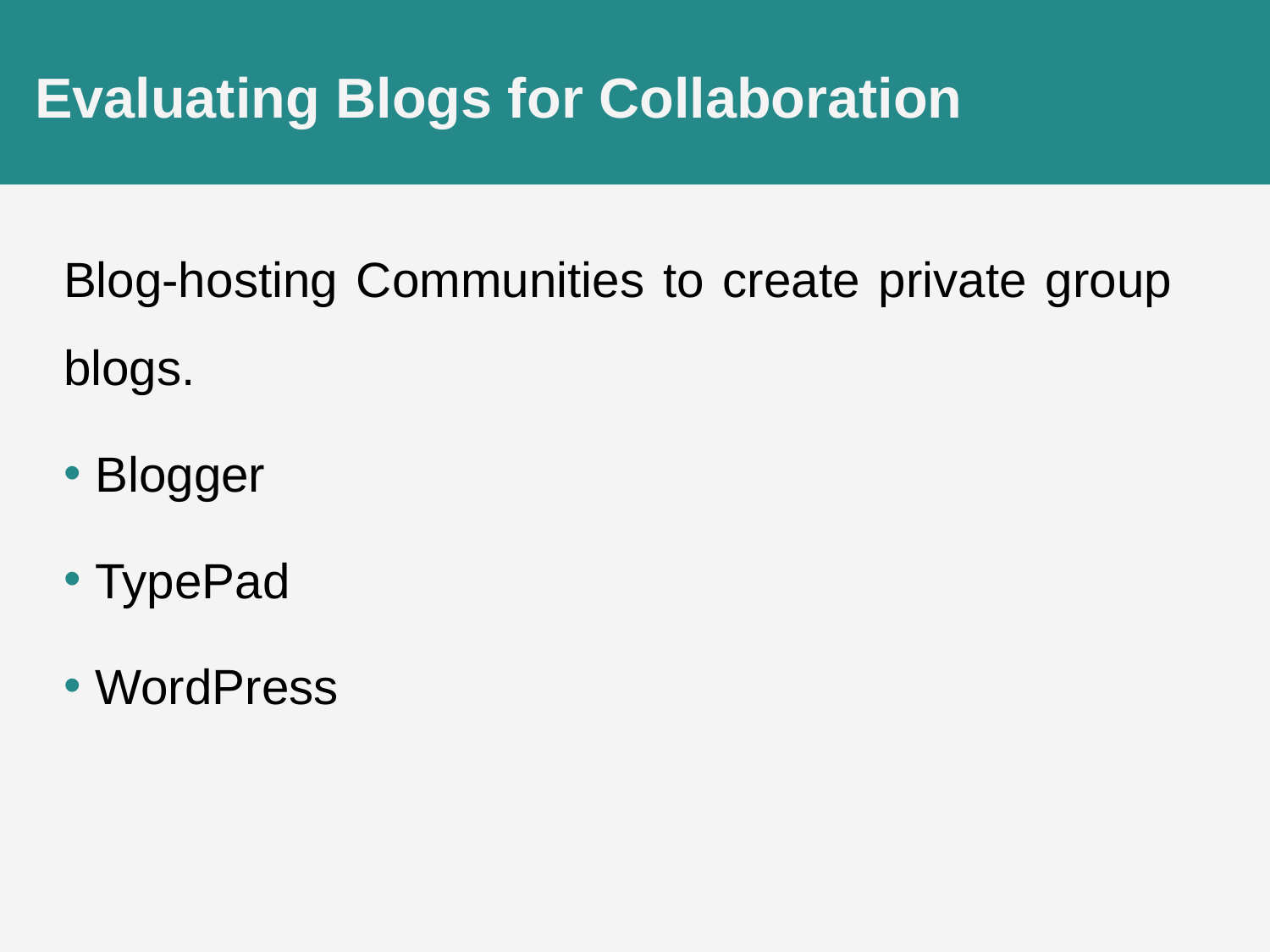

# Evaluating Blogs for Collaboration
Blog-hosting Communities to create private group blogs.
Blogger
TypePad
WordPress